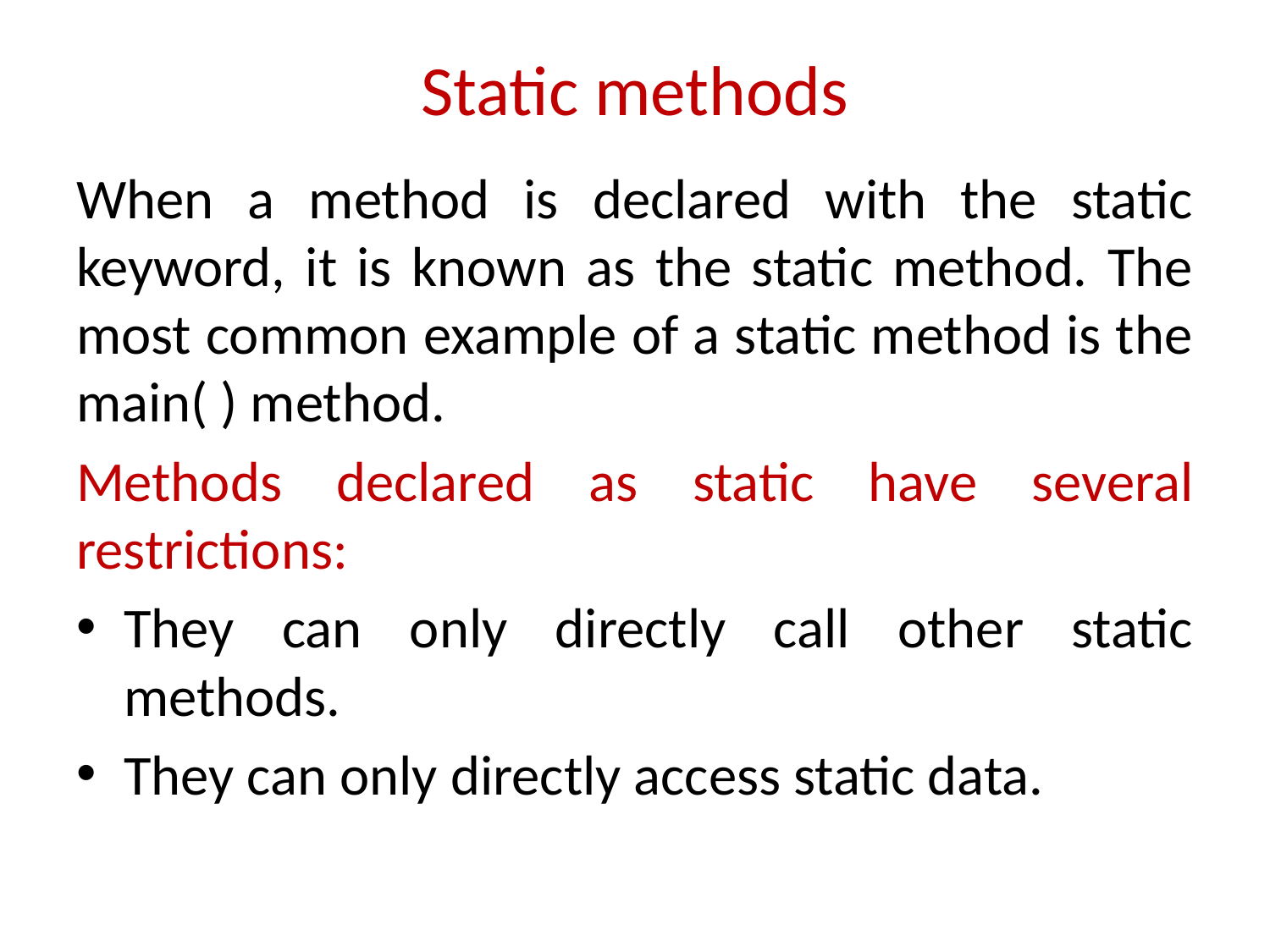

# Static methods
When a method is declared with the static keyword, it is known as the static method. The most common example of a static method is the main( ) method.
Methods declared as static have several restrictions:
They can only directly call other static methods.
They can only directly access static data.